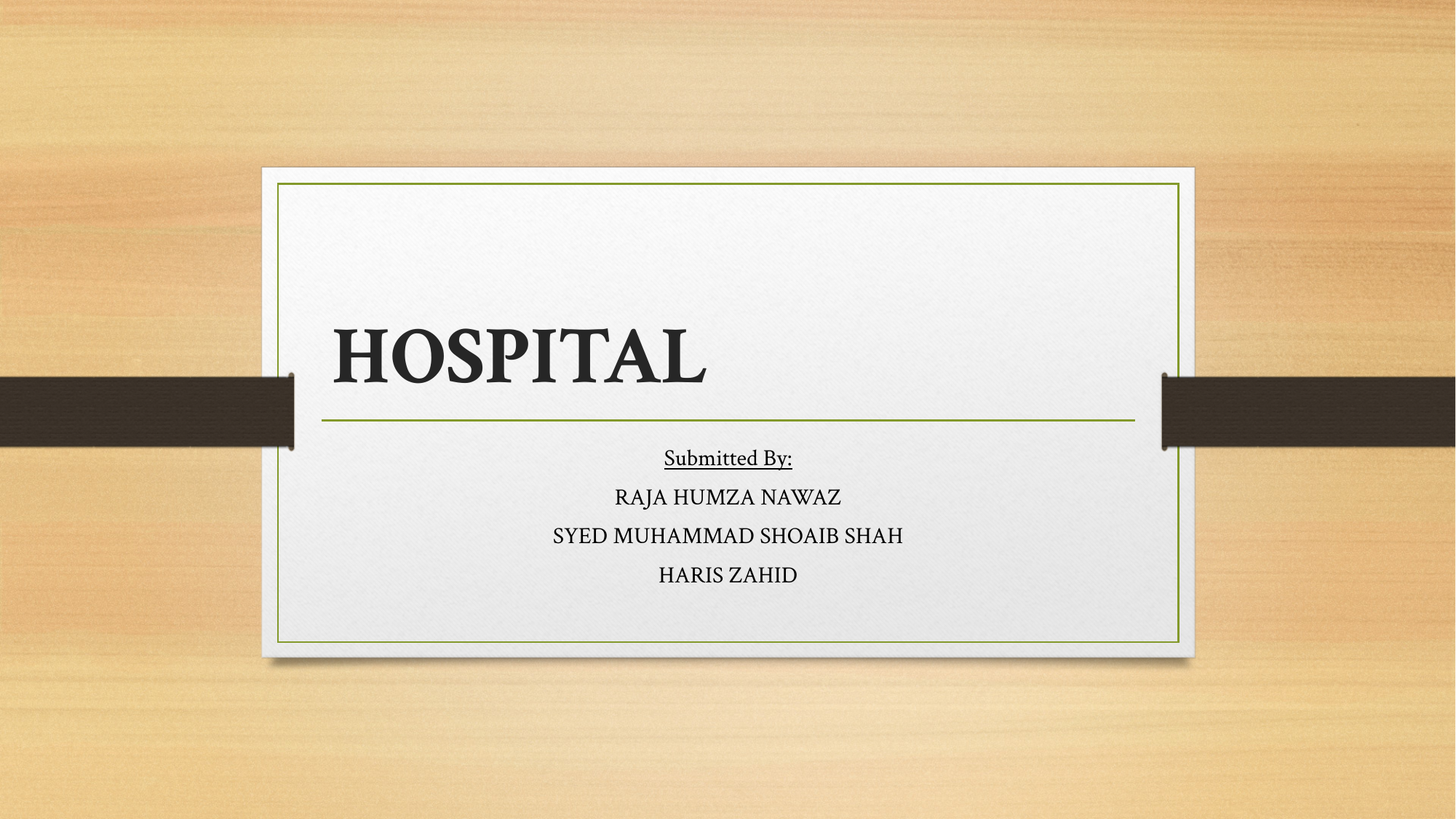

# HOSPITAL
Submitted By:
RAJA HUMZA NAWAZ
SYED MUHAMMAD SHOAIB SHAH
HARIS ZAHID